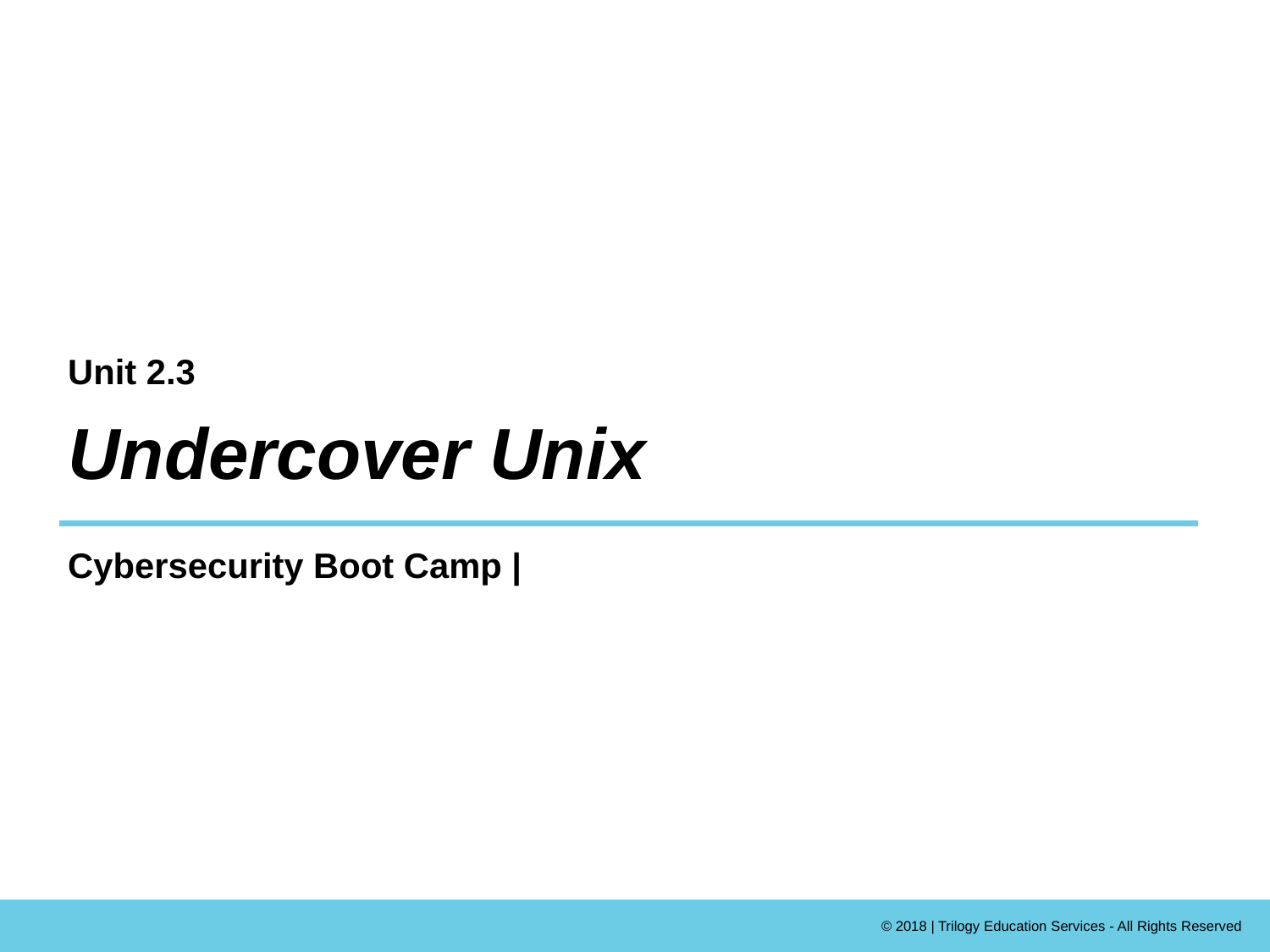

Unit 2.3
# Undercover Unix
Cybersecurity Boot Camp |